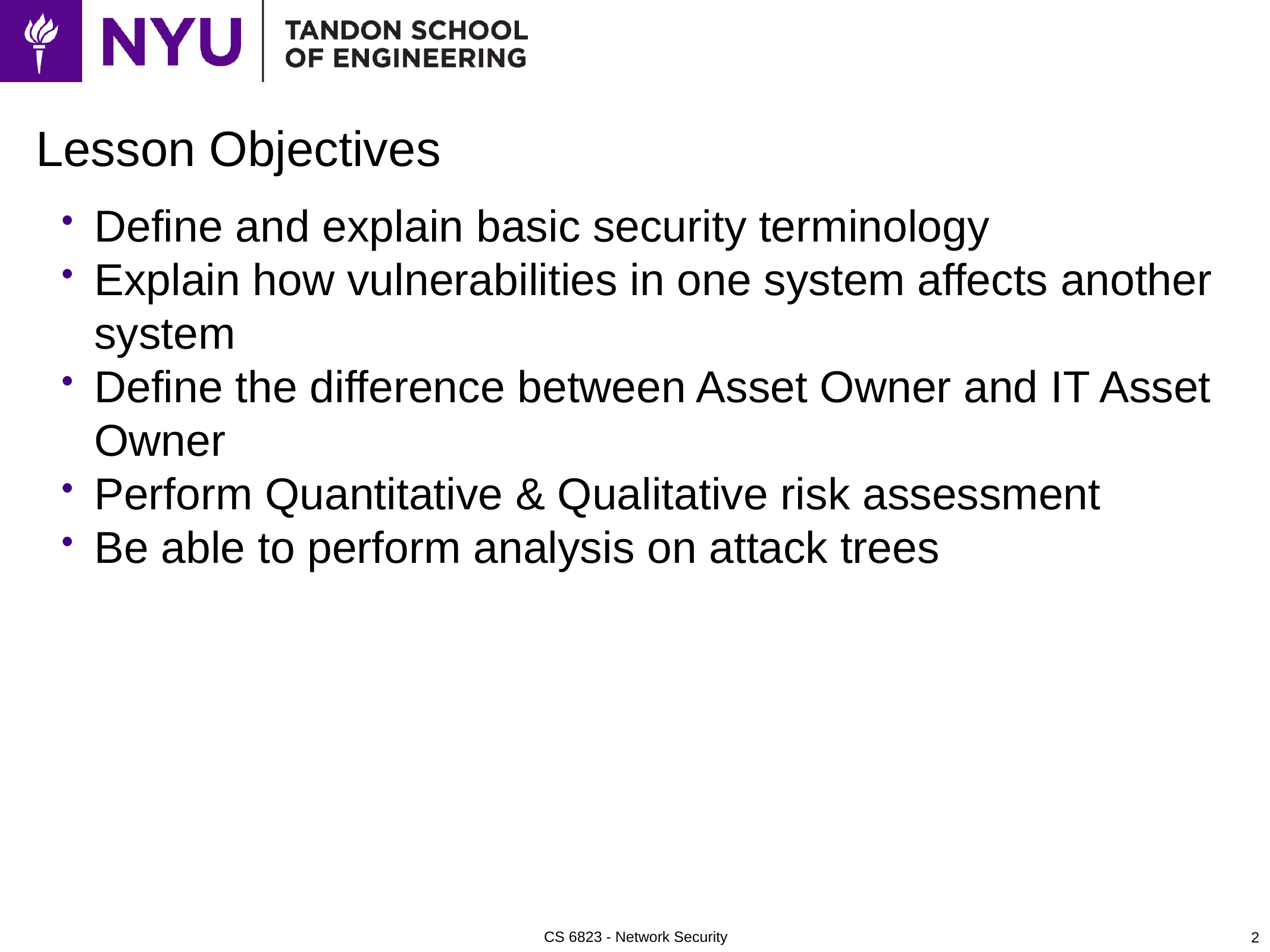

# Lesson Objectives
Define and explain basic security terminology
Explain how vulnerabilities in one system affects another system
Define the difference between Asset Owner and IT Asset Owner
Perform Quantitative & Qualitative risk assessment
Be able to perform analysis on attack trees

2